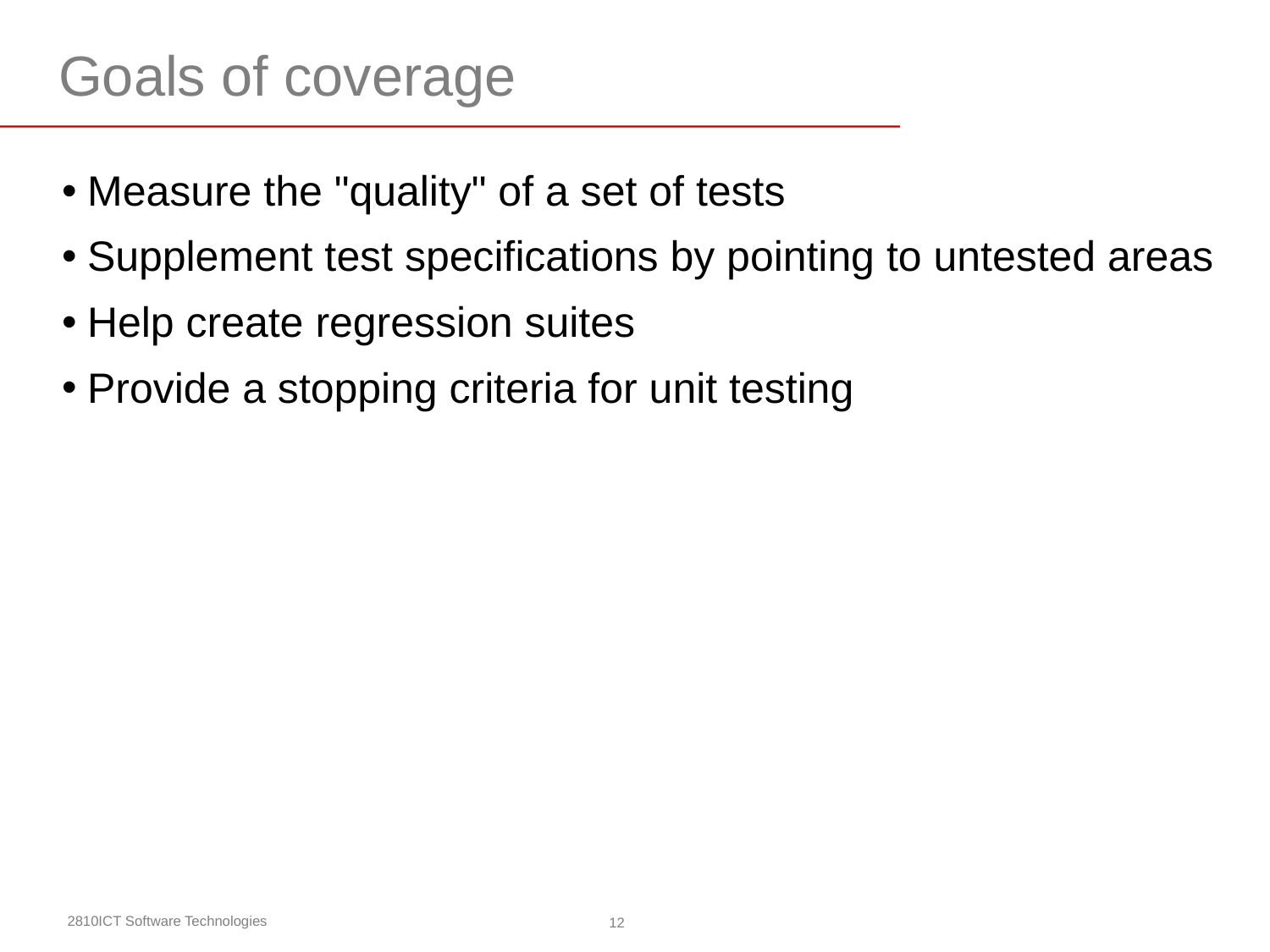

# Goals of coverage
Measure the "quality" of a set of tests
Supplement test specifications by pointing to untested areas
Help create regression suites
Provide a stopping criteria for unit testing